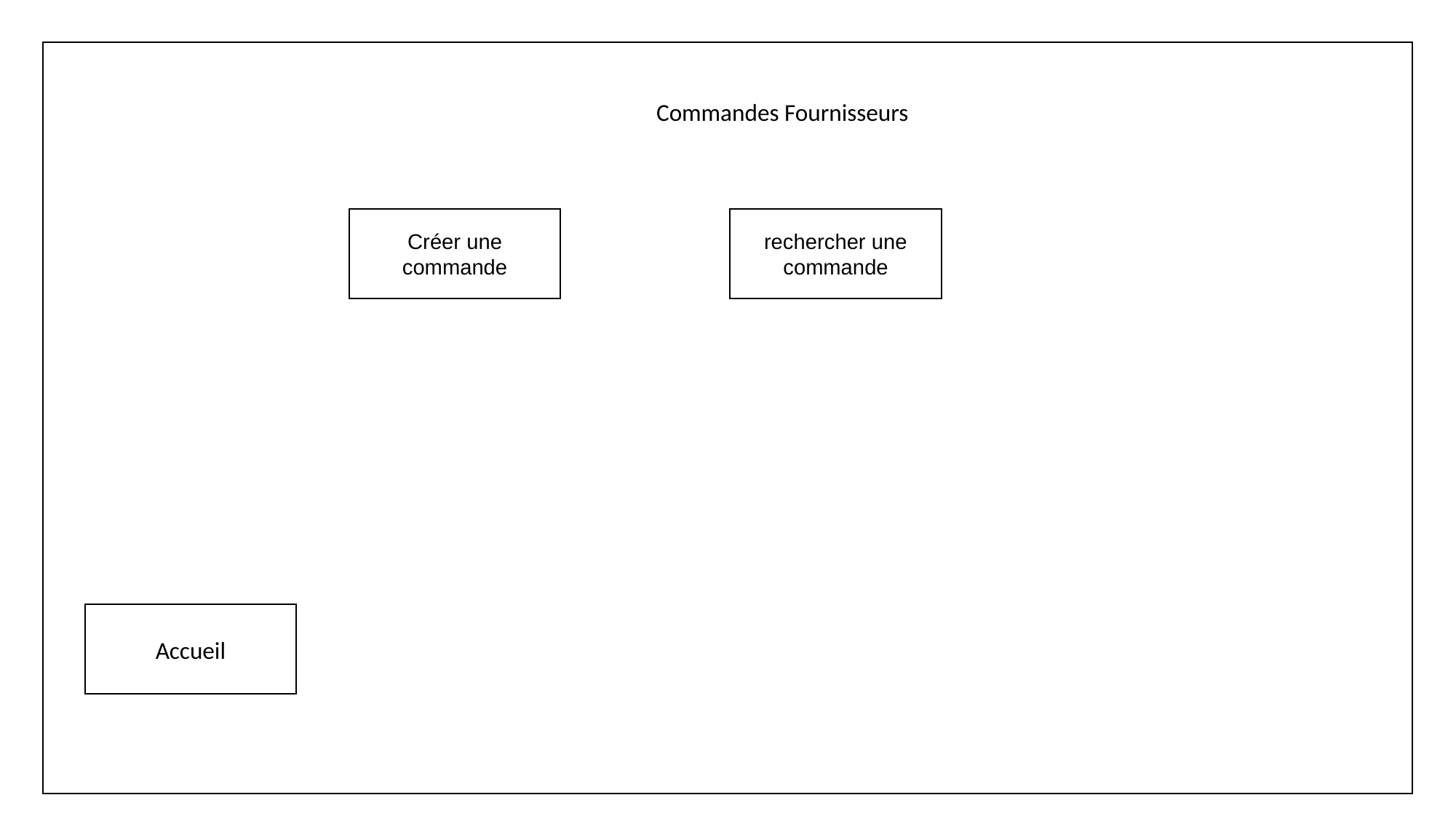

Commandes Fournisseurs
Créer une commande
rechercher une commande
Accueil